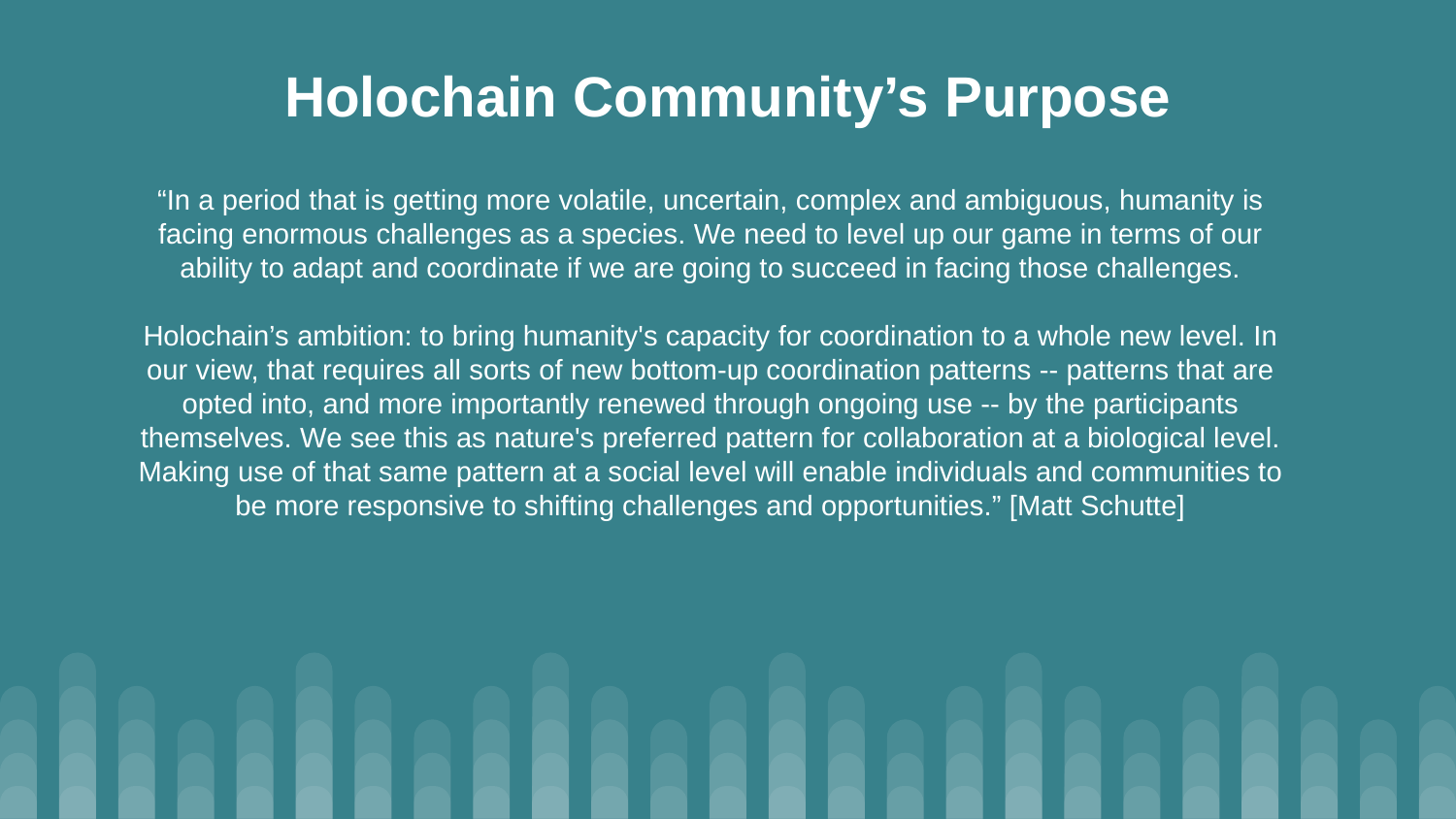

Holochain Community’s Purpose
“In a period that is getting more volatile, uncertain, complex and ambiguous, humanity is facing enormous challenges as a species. We need to level up our game in terms of our ability to adapt and coordinate if we are going to succeed in facing those challenges.

Holochain’s ambition: to bring humanity's capacity for coordination to a whole new level. In our view, that requires all sorts of new bottom-up coordination patterns -- patterns that are opted into, and more importantly renewed through ongoing use -- by the participants themselves. We see this as nature's preferred pattern for collaboration at a biological level. Making use of that same pattern at a social level will enable individuals and communities to be more responsive to shifting challenges and opportunities.” [Matt Schutte]